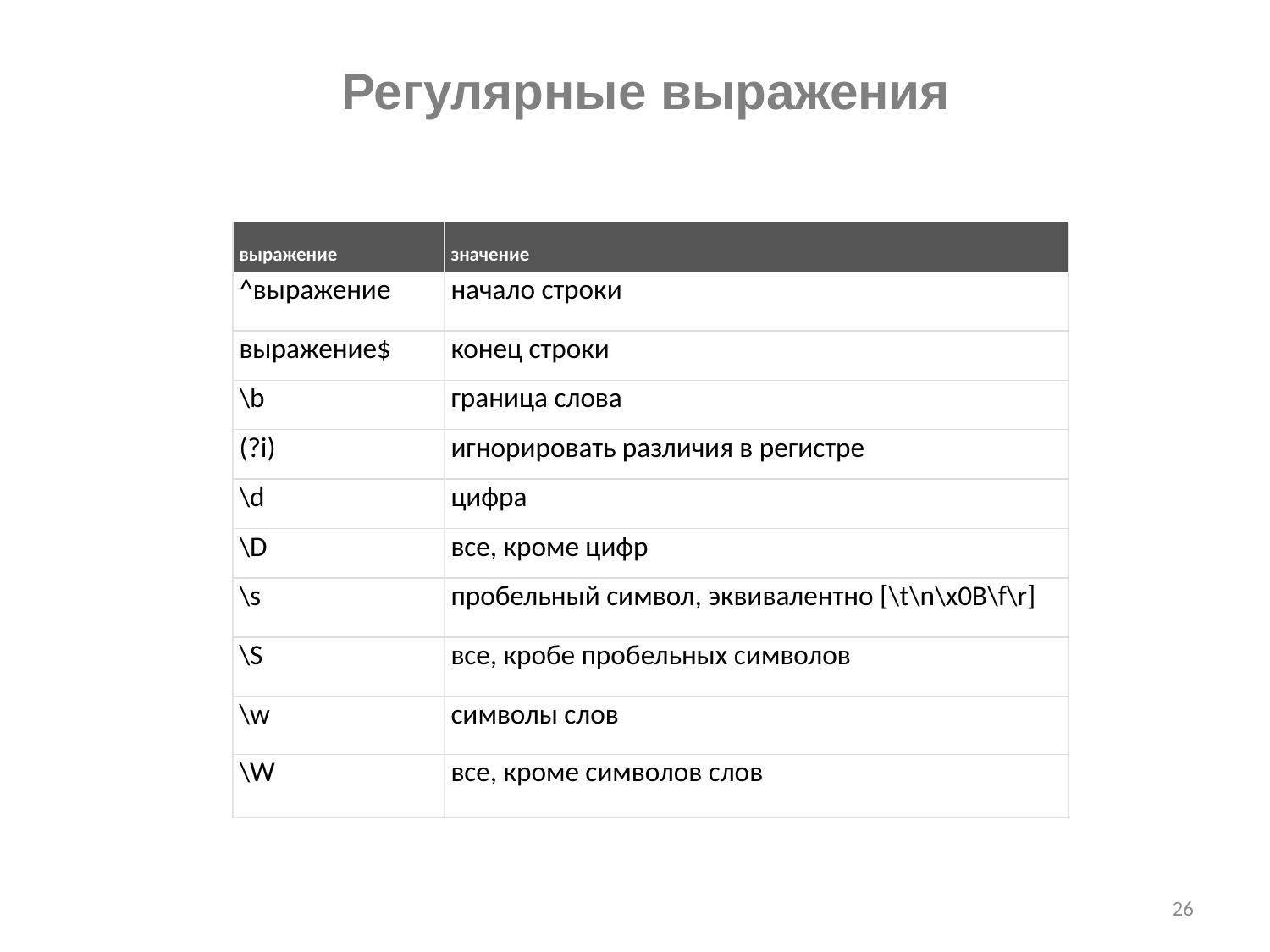

Регулярные выражения
| выражение | значение |
| --- | --- |
| ^выражение | начало строки |
| выражение$ | конец строки |
| \b | граница слова |
| (?i) | игнорировать различия в регистре |
| \d | цифра |
| \D | все, кроме цифр |
| \s | пробельный символ, эквивалентно [\t\n\x0B\f\r] |
| \S | все, кробе пробельных символов |
| \w | символы слов |
| \W | все, кроме символов слов |
26